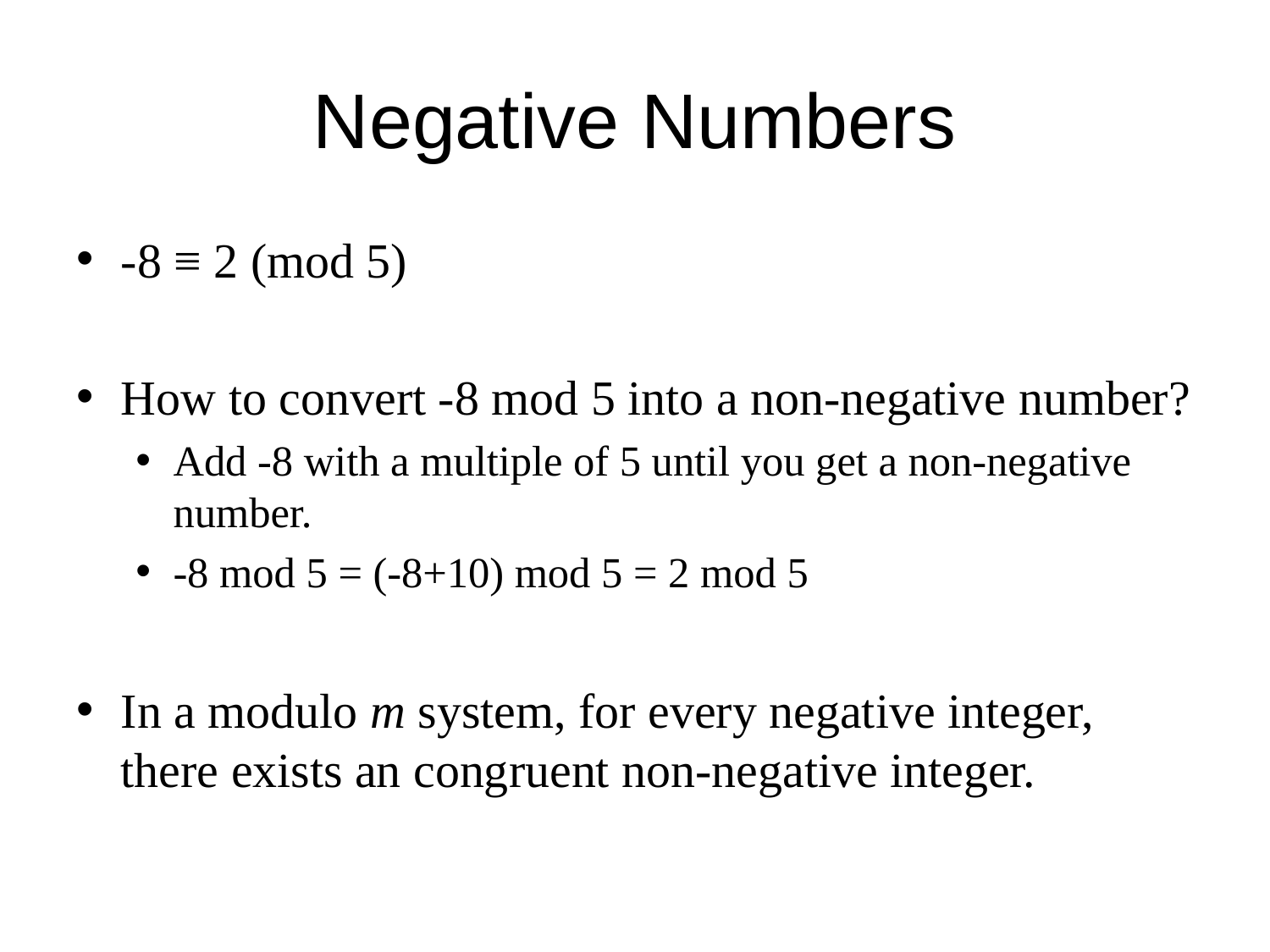

# Negative Numbers
-8 ≡ 2 (mod 5)

How to convert -8 mod 5 into a non-negative number?
Add -8 with a multiple of 5 until you get a non-negative number.
-8 mod 5 = (-8+10) mod 5 = 2 mod 5

In a modulo m system, for every negative integer, there exists an congruent non-negative integer.